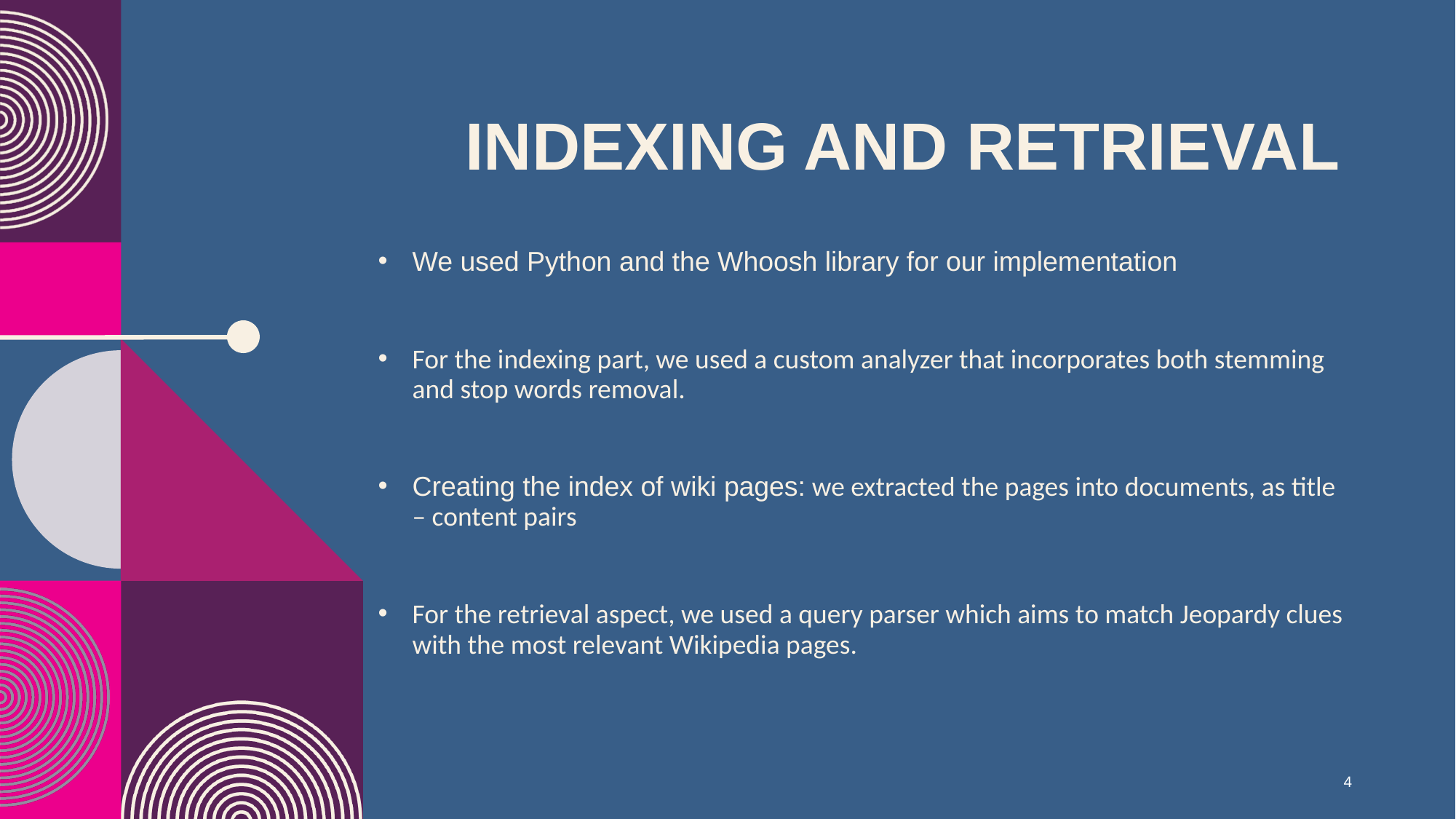

# Indexing and Retrieval​
We used Python and the Whoosh library for our implementation

For the indexing part, we used a custom analyzer that incorporates both stemming and stop words removal.

Creating the index of wiki pages: we extracted the pages into documents, as title – content pairs

For the retrieval aspect, we used a query parser which aims to match Jeopardy clues with the most relevant Wikipedia pages.

4